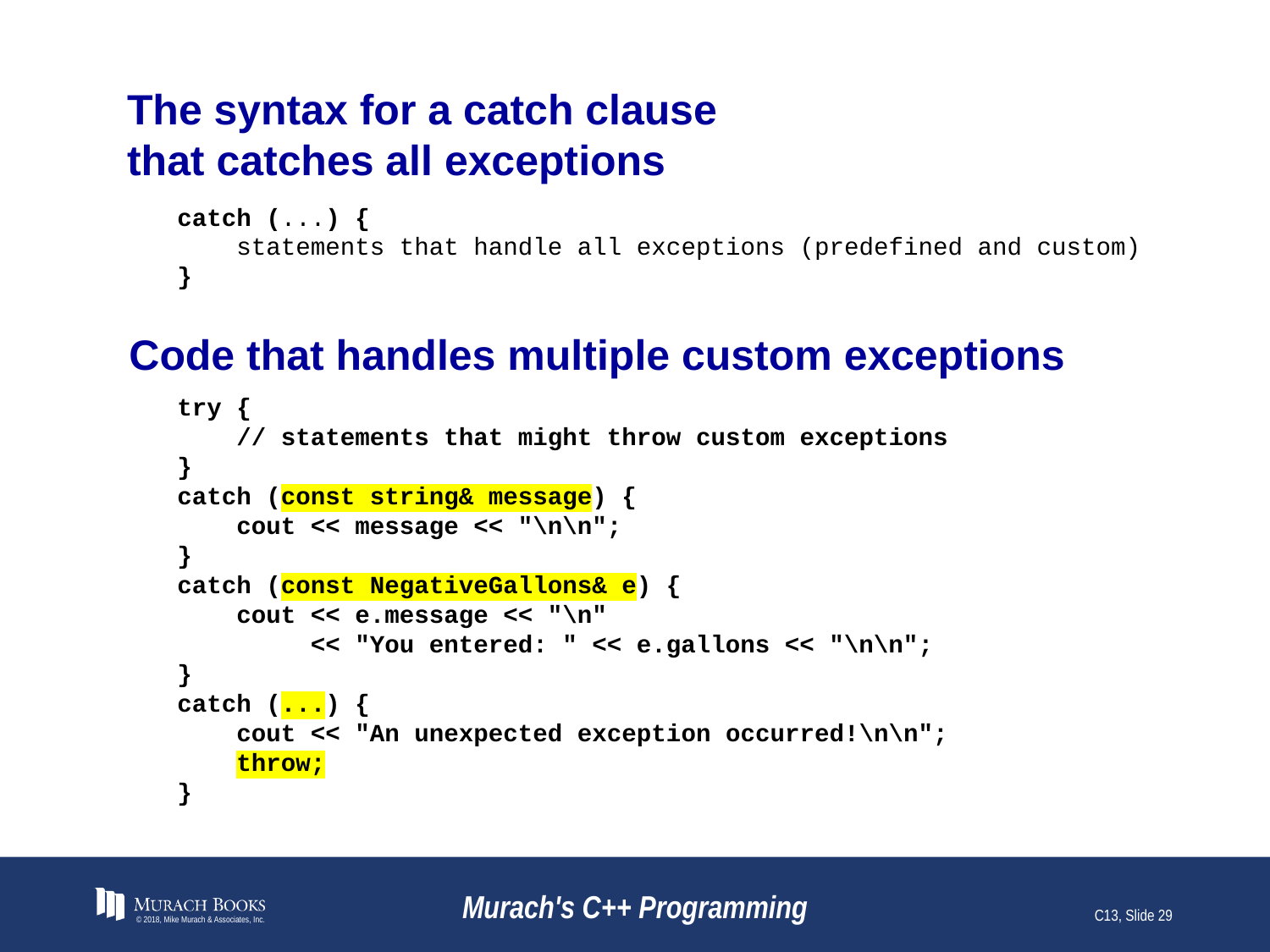

# The syntax for a catch clause that catches all exceptions
catch (...) {
    statements that handle all exceptions (predefined and custom)
}
Code that handles multiple custom exceptions
try {
    // statements that might throw custom exceptions
}
catch (const string& message) {
    cout << message << "\n\n";
}
catch (const NegativeGallons& e) {
    cout << e.message << "\n"
         << "You entered: " << e.gallons << "\n\n";
}
catch (...) {
    cout << "An unexpected exception occurred!\n\n";
    throw;
}
© 2018, Mike Murach & Associates, Inc.
Murach's C++ Programming

C13, Slide 29